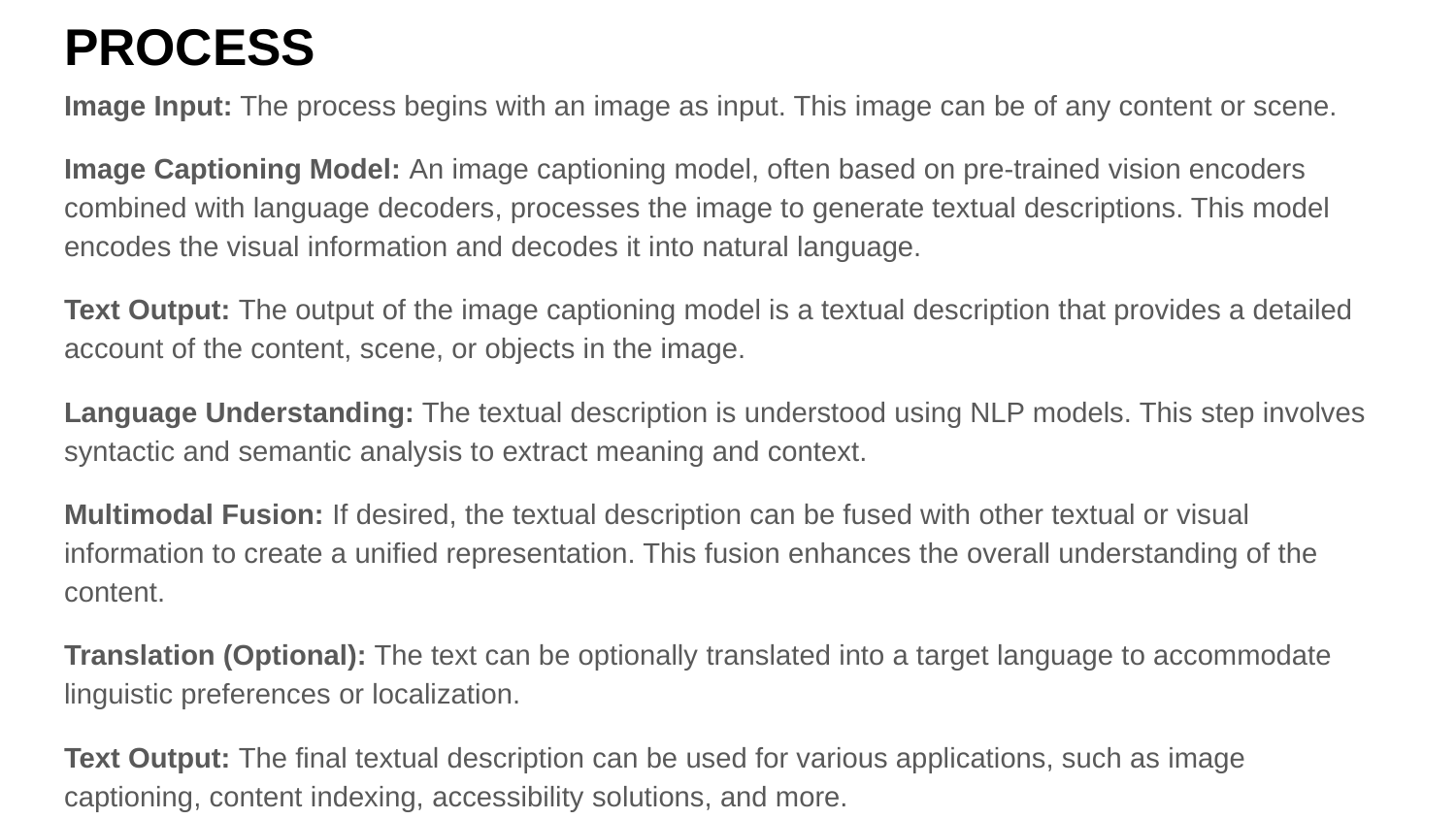

# PROCESS
Image Input: The process begins with an image as input. This image can be of any content or scene.
Image Captioning Model: An image captioning model, often based on pre-trained vision encoders combined with language decoders, processes the image to generate textual descriptions. This model encodes the visual information and decodes it into natural language.
Text Output: The output of the image captioning model is a textual description that provides a detailed account of the content, scene, or objects in the image.
Language Understanding: The textual description is understood using NLP models. This step involves syntactic and semantic analysis to extract meaning and context.
Multimodal Fusion: If desired, the textual description can be fused with other textual or visual information to create a unified representation. This fusion enhances the overall understanding of the content.
Translation (Optional): The text can be optionally translated into a target language to accommodate linguistic preferences or localization.
Text Output: The final textual description can be used for various applications, such as image captioning, content indexing, accessibility solutions, and more.